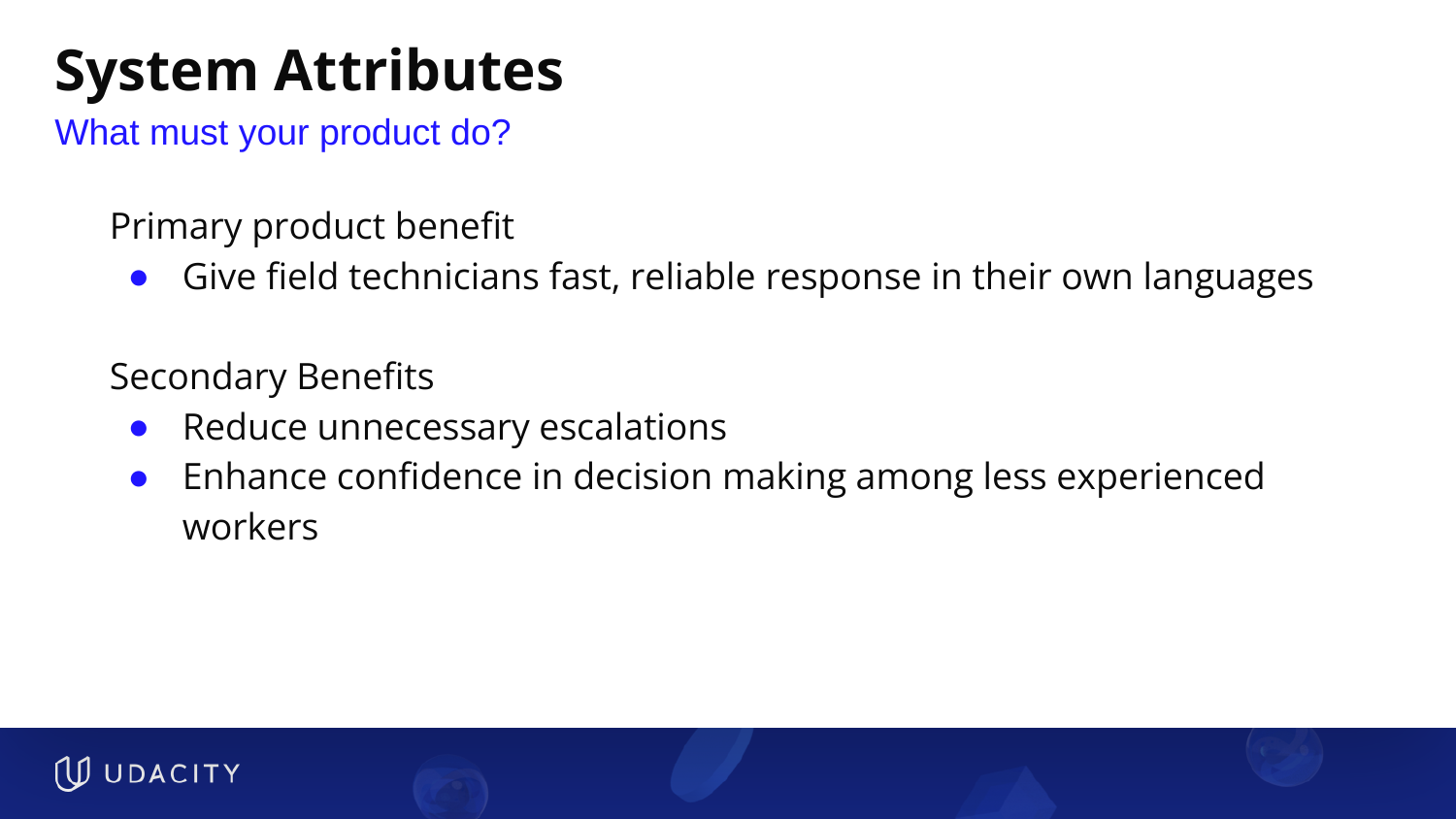

# System Attributes
What must your product do?
Primary product benefit
Give field technicians fast, reliable response in their own languages

Secondary Benefits
Reduce unnecessary escalations
Enhance confidence in decision making among less experienced workers